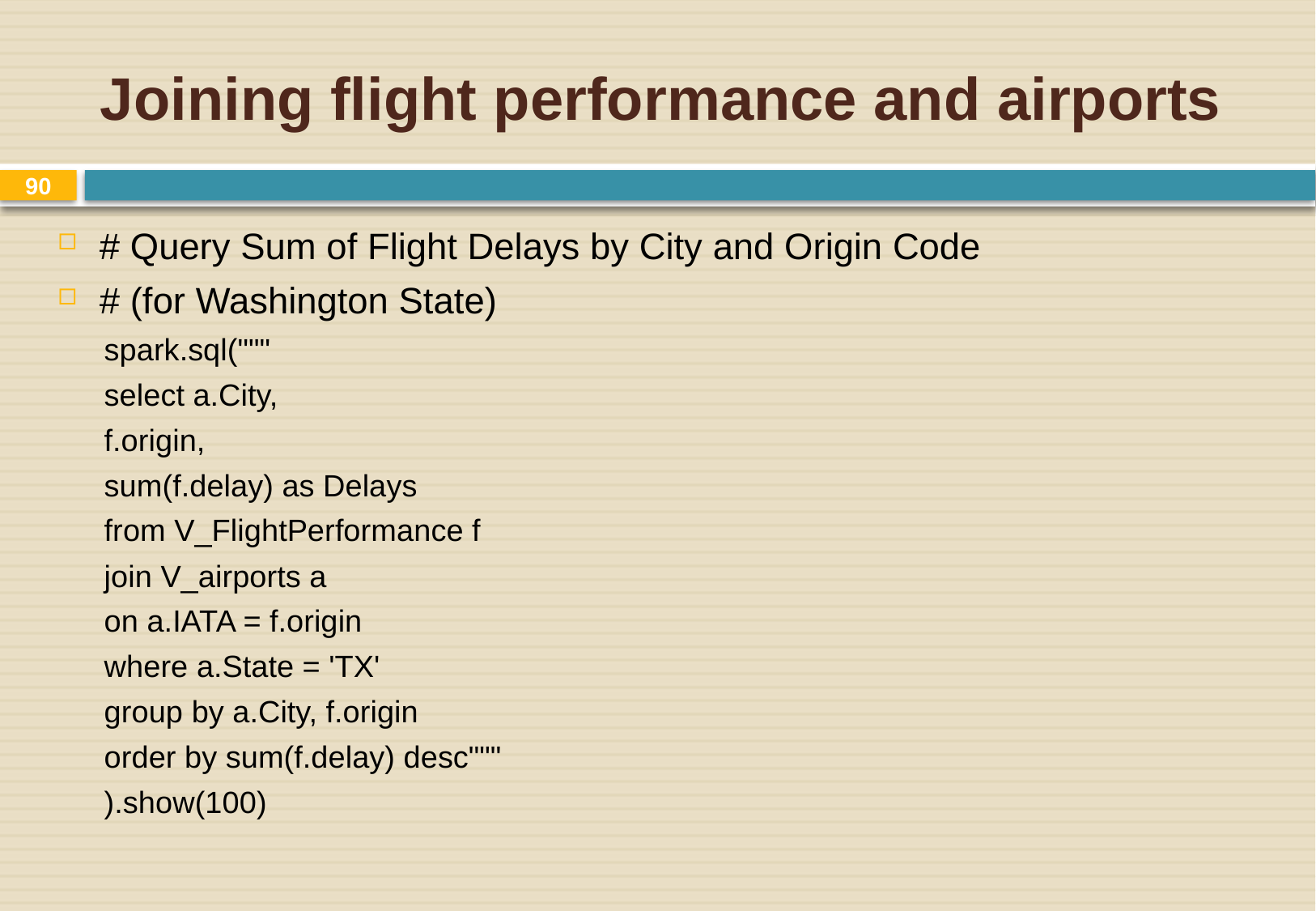

# Joining flight performance and airports
90
# Query Sum of Flight Delays by City and Origin Code
# (for Washington State)
spark.sql("""
select a.City,
f.origin,
sum(f.delay) as Delays
from V_FlightPerformance f
join V_airports a
on a.IATA = f.origin
where a.State = 'TX'
group by a.City, f.origin
order by sum(f.delay) desc"""
).show(100)